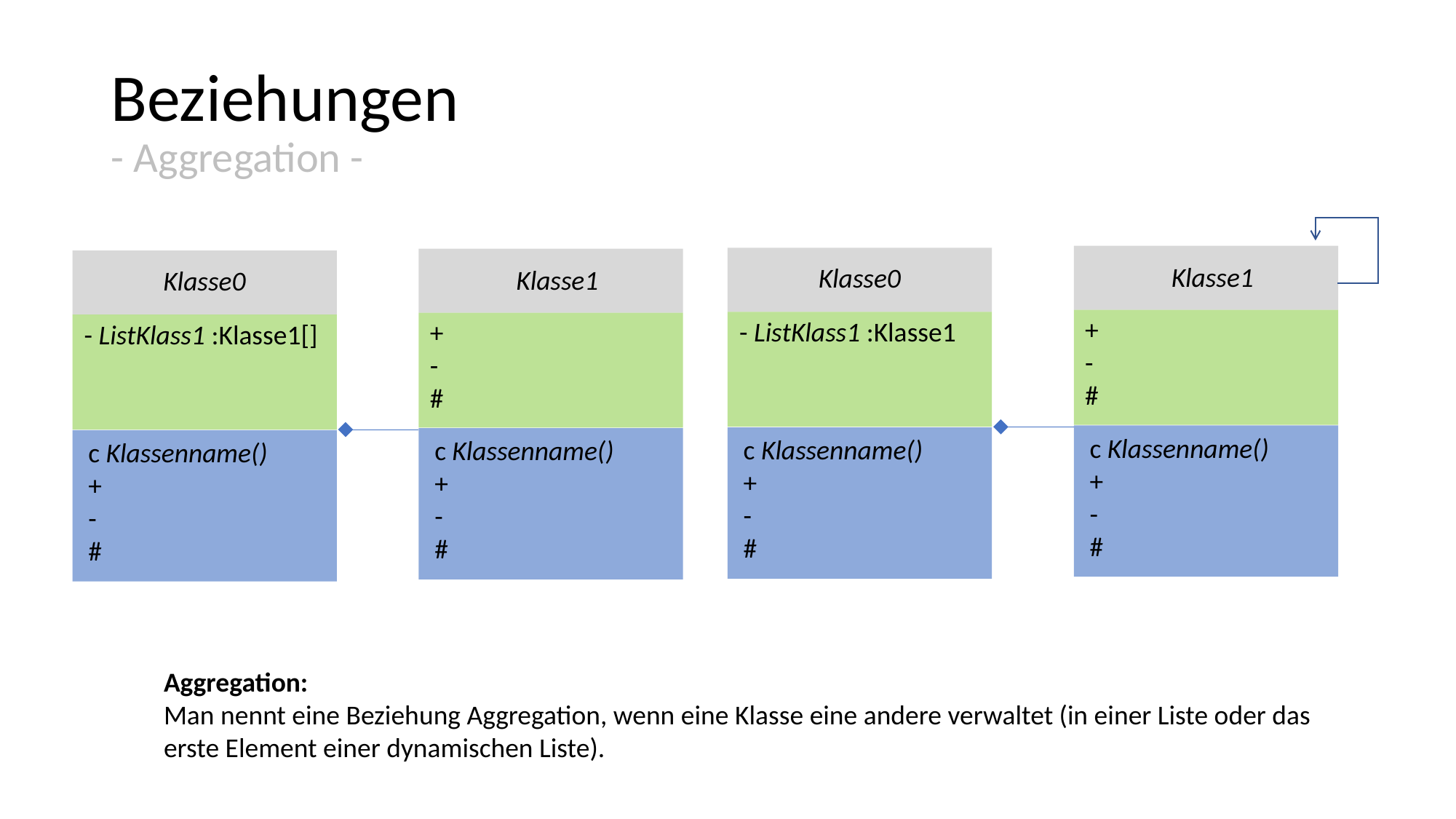

# Beziehungen - Aggregation -

Klasse1
+
-
#

c Klassenname()
+
-
#

Klasse0
- ListKlass1 :Klasse1

c Klassenname()
+
-
#

Klasse1
+
-
#

c Klassenname()
+
-
#

Klasse0
- ListKlass1 :Klasse1[]

c Klassenname()
+
-
#
Aggregation:
Man nennt eine Beziehung Aggregation, wenn eine Klasse eine andere verwaltet (in einer Liste oder das erste Element einer dynamischen Liste).